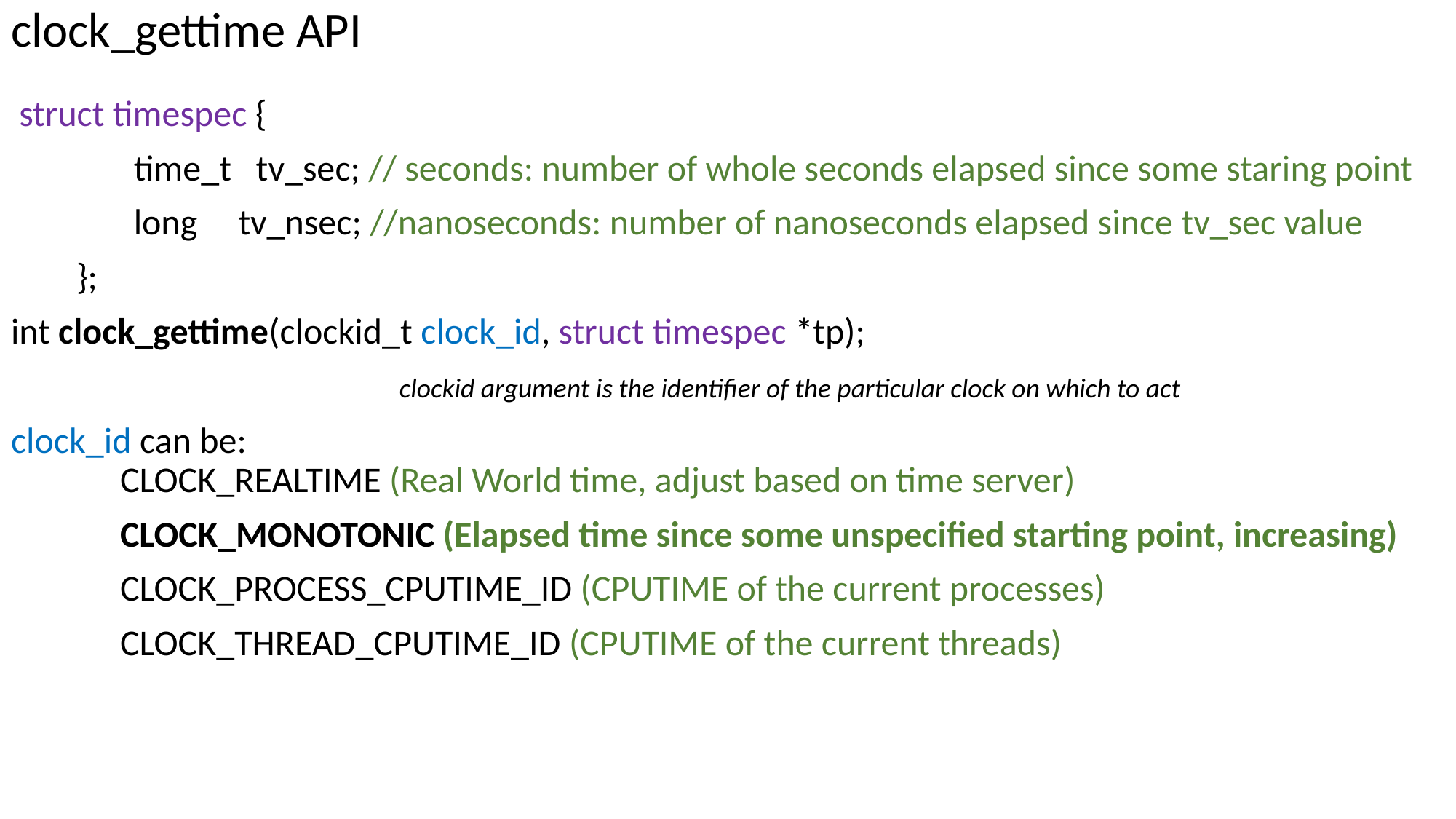

# clock_gettime API
 struct timespec {
               time_t   tv_sec; // seconds: number of whole seconds elapsed since some staring point
               long     tv_nsec; //nanoseconds: number of nanoseconds elapsed since tv_sec value
        };
int clock_gettime(clockid_t clock_id, struct timespec *tp);

clock_id can be:
	CLOCK_REALTIME (Real World time, adjust based on time server)
	CLOCK_MONOTONIC (Elapsed time since some unspecified starting point, increasing)
	CLOCK_PROCESS_CPUTIME_ID (CPUTIME of the current processes)
	CLOCK_THREAD_CPUTIME_ID (CPUTIME of the current threads)
clockid argument is the identifier of the particular clock on which to act